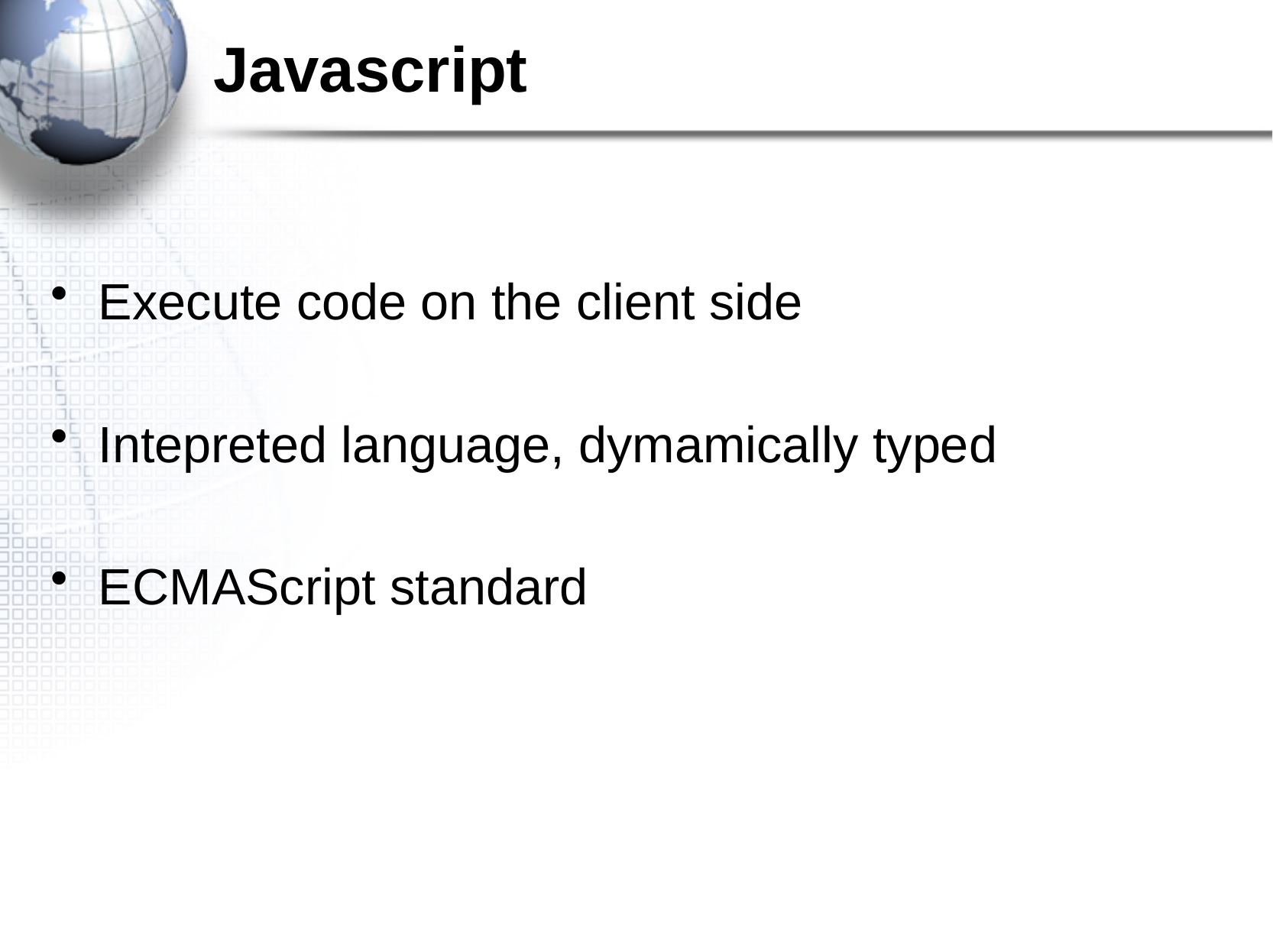

# Javascript

Execute code on the client side

Intepreted language, dymamically typed

ECMAScript standard